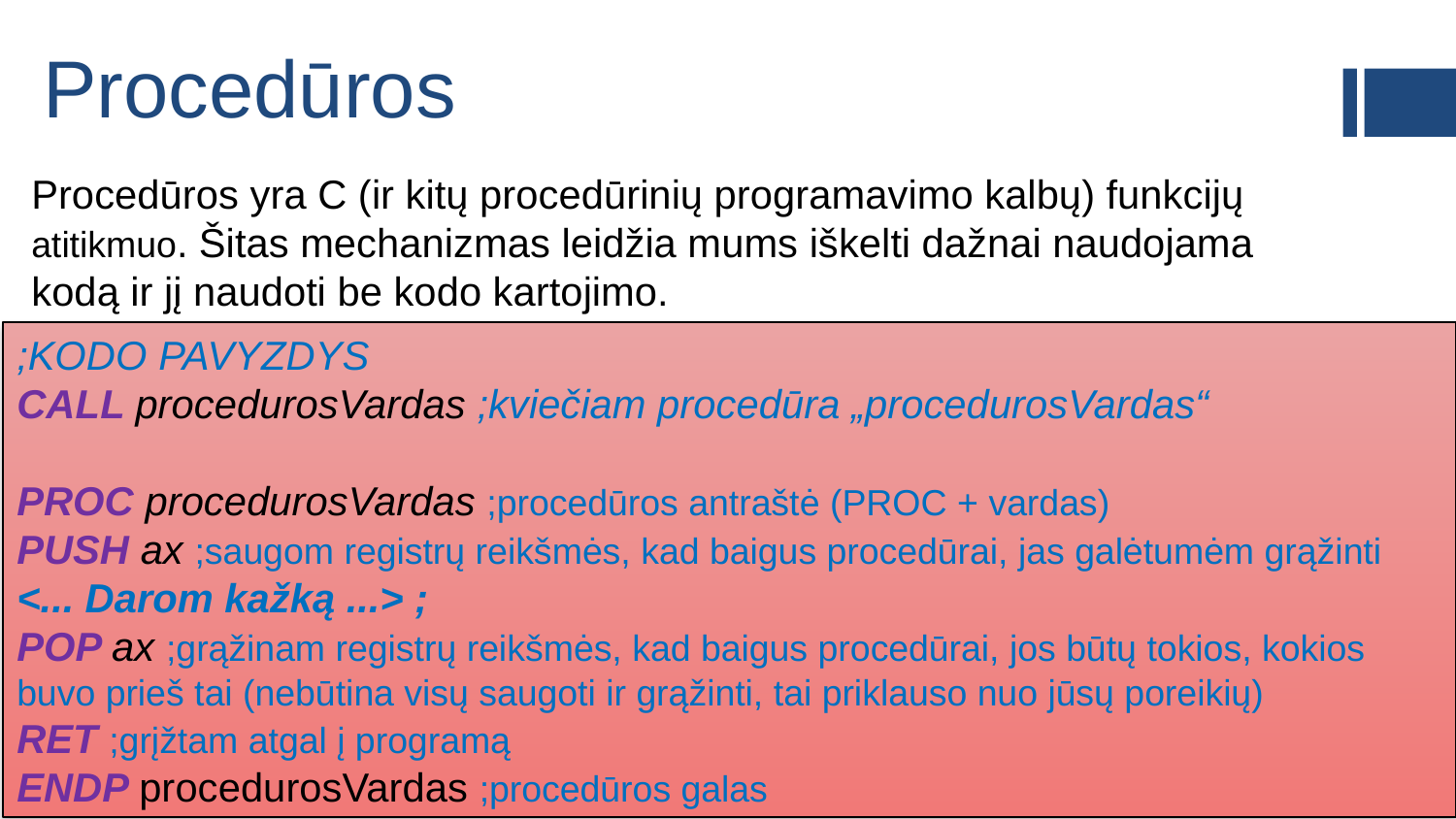

# Procedūros
Procedūros yra C (ir kitų procedūrinių programavimo kalbų) funkcijų atitikmuo. Šitas mechanizmas leidžia mums iškelti dažnai naudojama kodą ir jį naudoti be kodo kartojimo.
;KODO PAVYZDYS
CALL procedurosVardas ;kviečiam procedūra „procedurosVardas“
PROC procedurosVardas ;procedūros antraštė (PROC + vardas)
PUSH ax ;saugom registrų reikšmės, kad baigus procedūrai, jas galėtumėm grąžinti
<... Darom kažką ...> ;
POP ax ;grąžinam registrų reikšmės, kad baigus procedūrai, jos būtų tokios, kokios buvo prieš tai (nebūtina visų saugoti ir grąžinti, tai priklauso nuo jūsų poreikių)
RET ;grįžtam atgal į programą
ENDP procedurosVardas ;procedūros galas